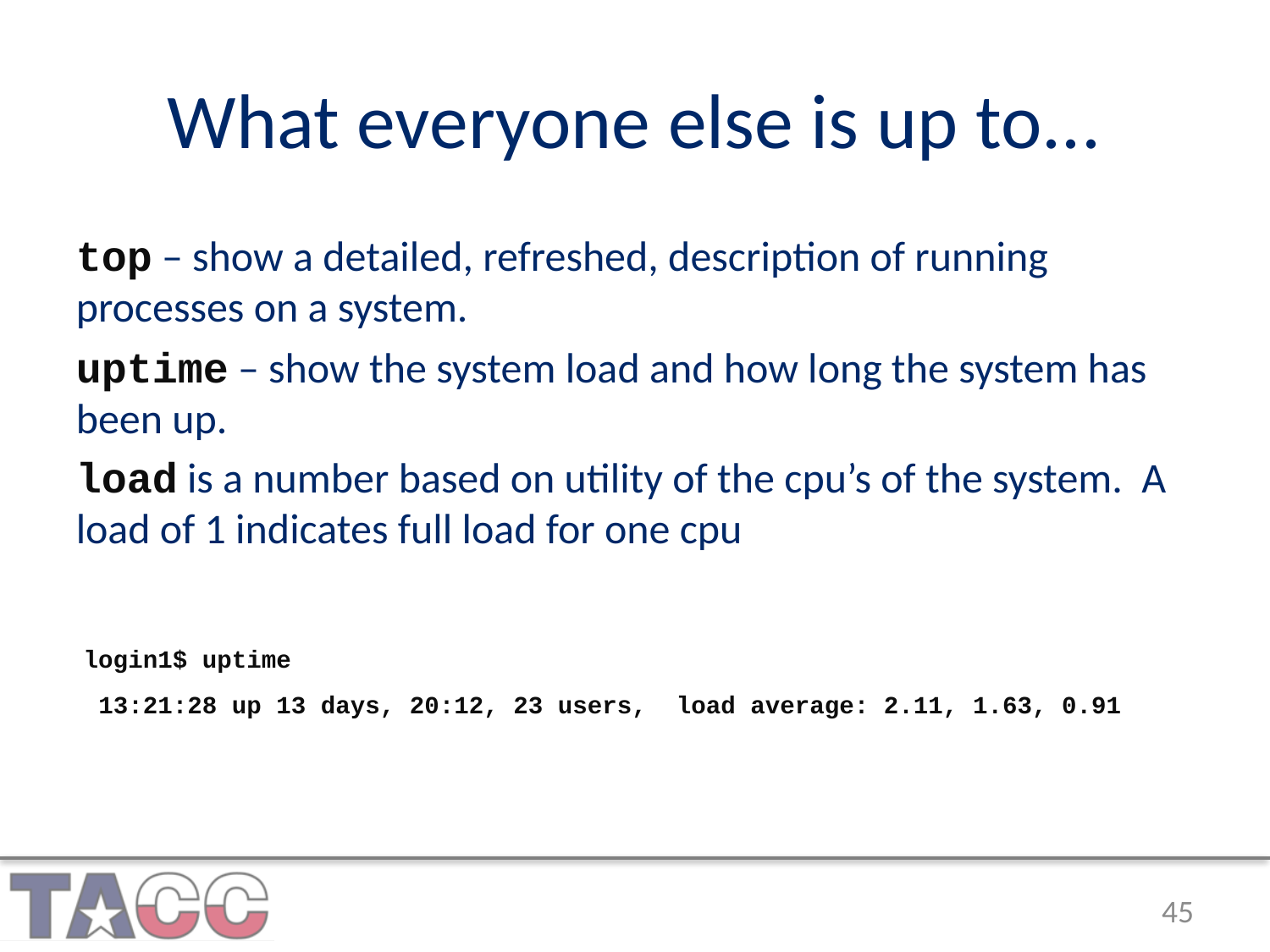

# What everyone else is up to...
top – show a detailed, refreshed, description of running processes on a system.
uptime – show the system load and how long the system has been up.
load is a number based on utility of the cpu’s of the system.  A load of 1 indicates full load for one cpu
| login1$ uptime 13:21:28 up 13 days, 20:12, 23 users, load average: 2.11, 1.63, 0.91 |
| --- |